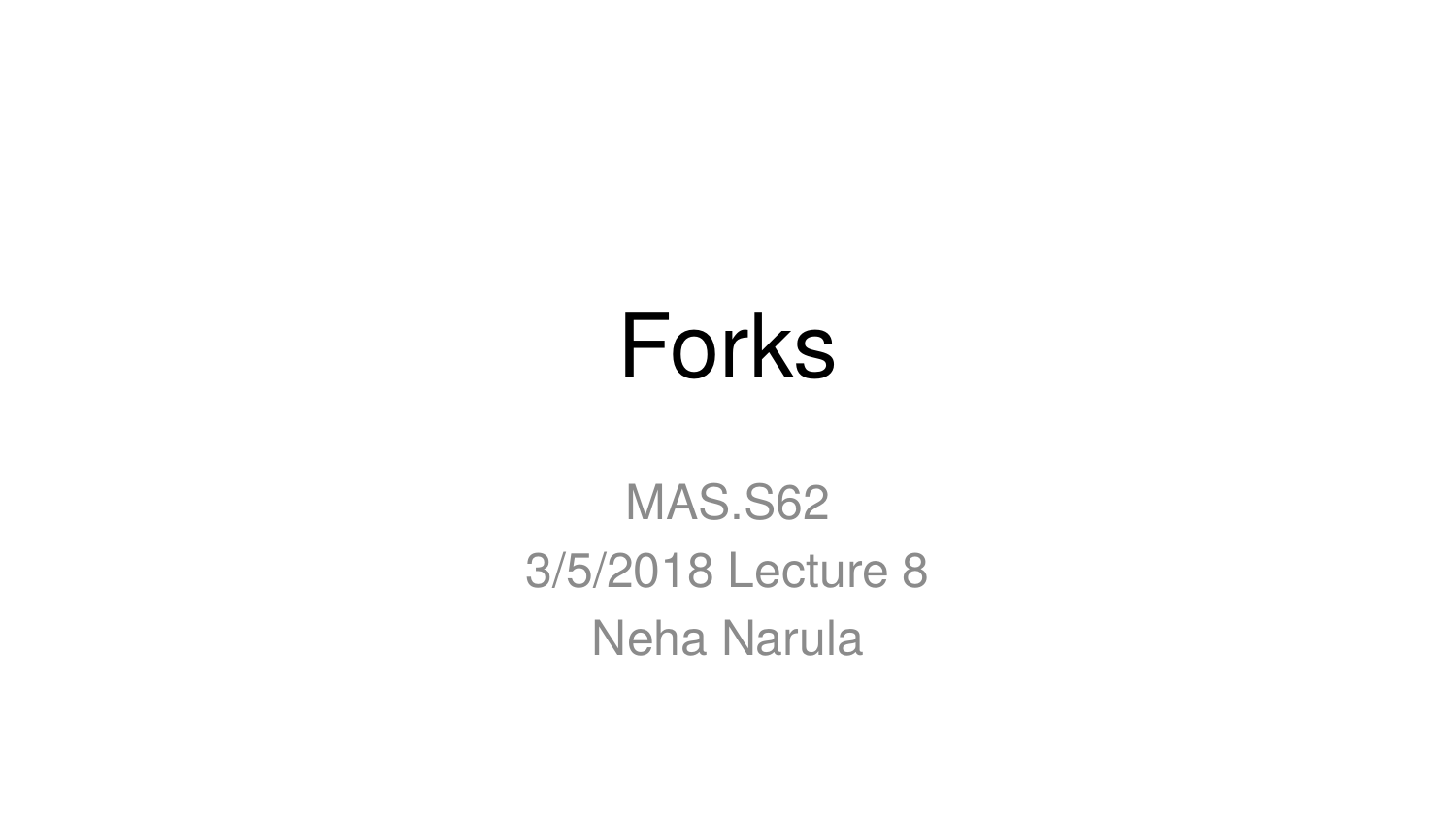

# Forks
MAS.S62
3/5/2018 Lecture 8
Neha Narula